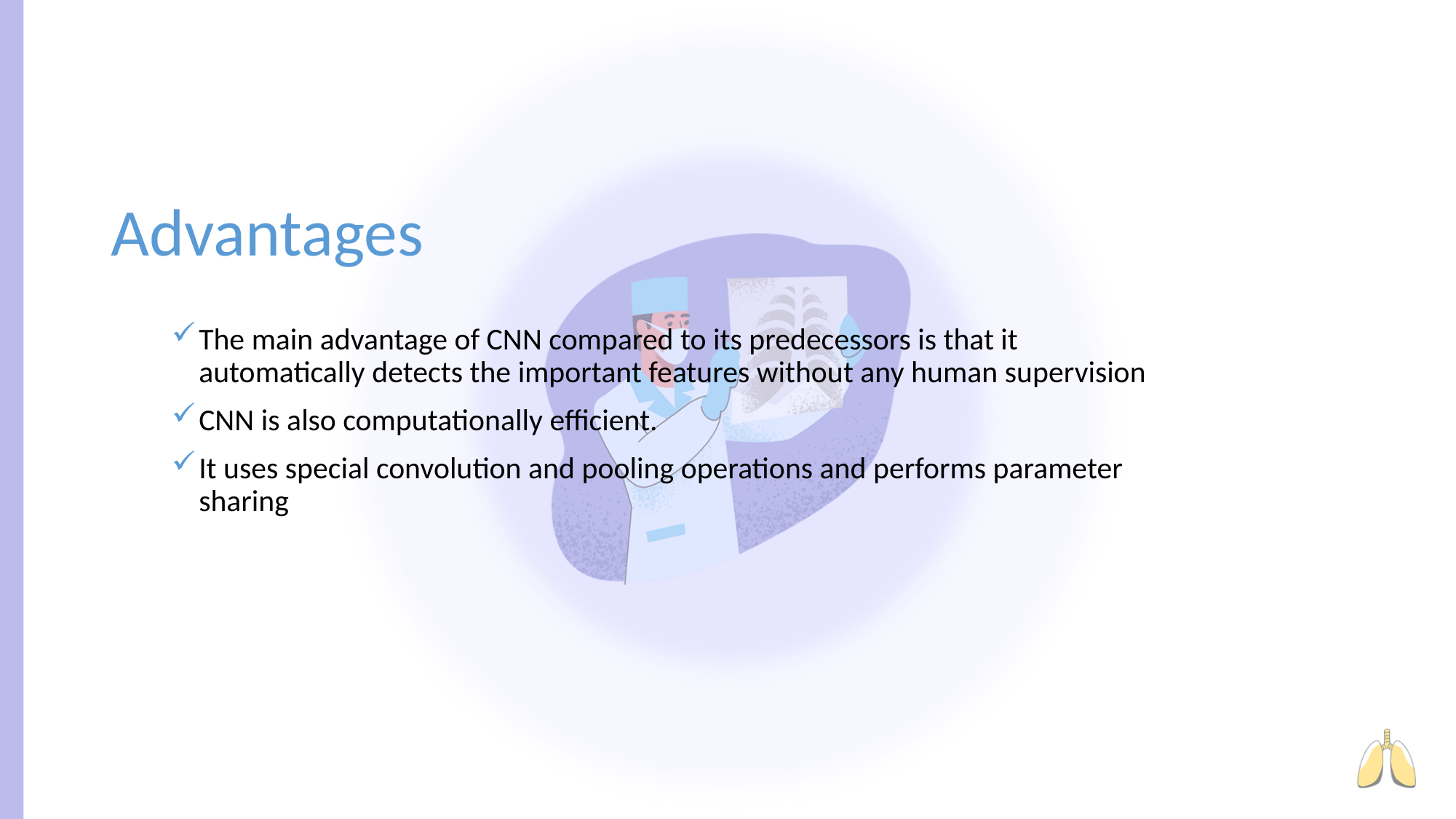

# Advantages
The main advantage of CNN compared to its predecessors is that it automatically detects the important features without any human supervision
CNN is also computationally efficient.
It uses special convolution and pooling operations and performs parameter sharing